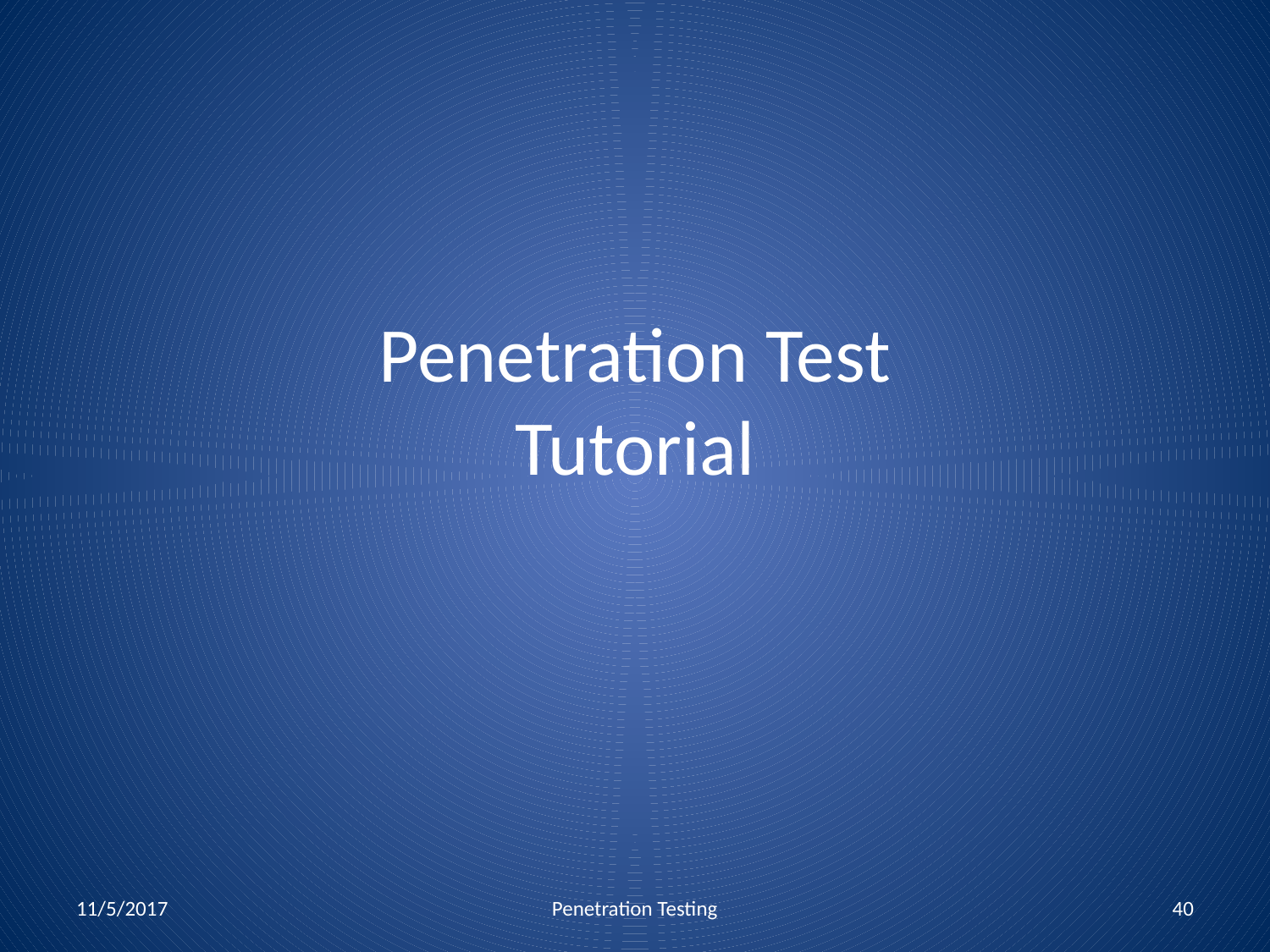

# Penetration Test Tutorial

11/5/2017
Penetration Testing
40